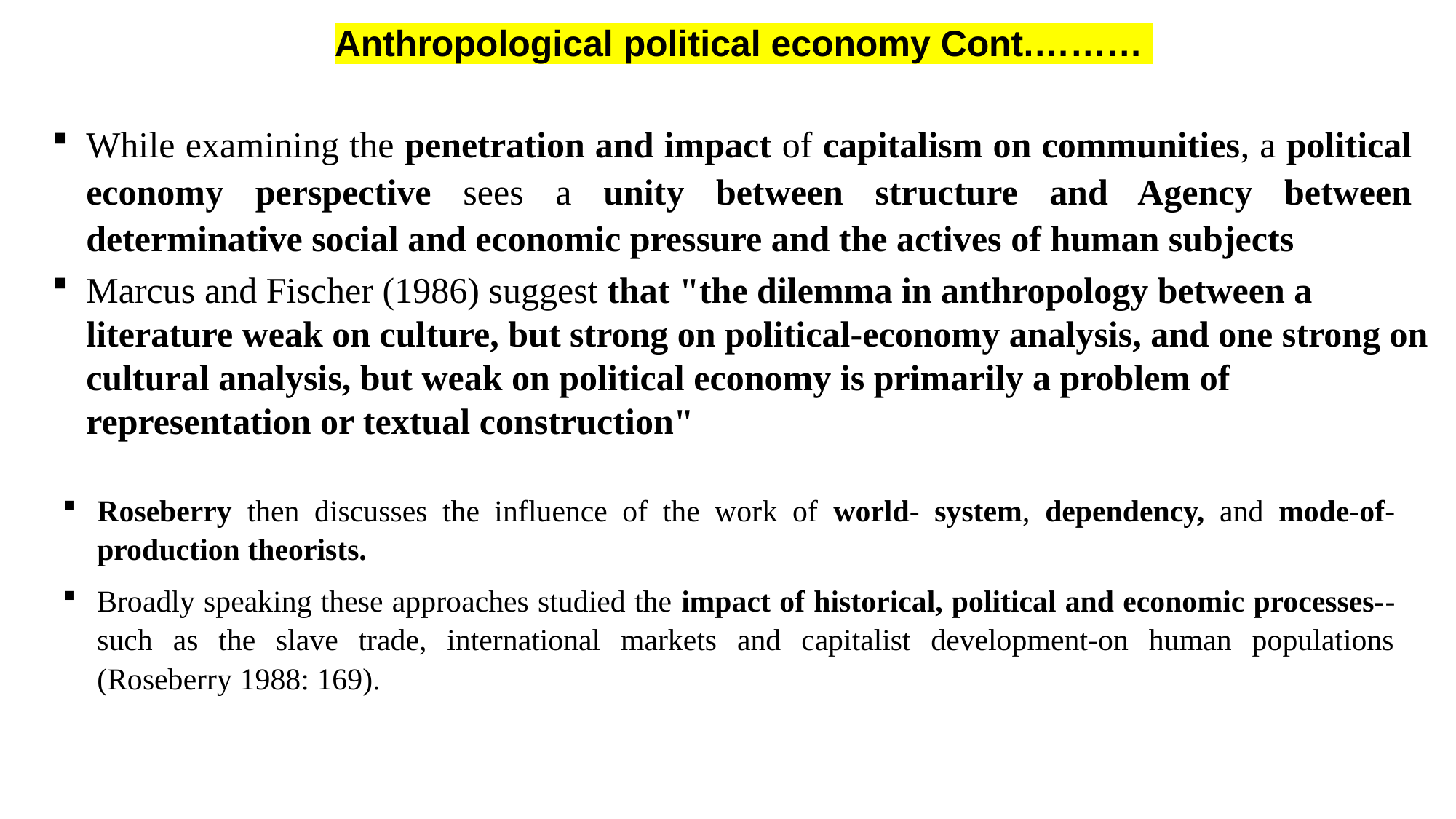

Anthropological political economy Cont.………
While examining the penetration and impact of capitalism on communities, a political economy perspective sees a unity between structure and Agency between determinative social and economic pressure and the actives of human subjects
Marcus and Fischer (1986) suggest that "the dilemma in anthropology between a literature weak on culture, but strong on political-economy analysis, and one strong on cultural analysis, but weak on political economy is primarily a problem of representation or textual construction"

Roseberry then discusses the influence of the work of world- system, dependency, and mode-of-production theorists.
Broadly speaking these approaches studied the impact of historical, political and economic processes--such as the slave trade, international markets and capitalist development-on human populations (Roseberry 1988: 169).